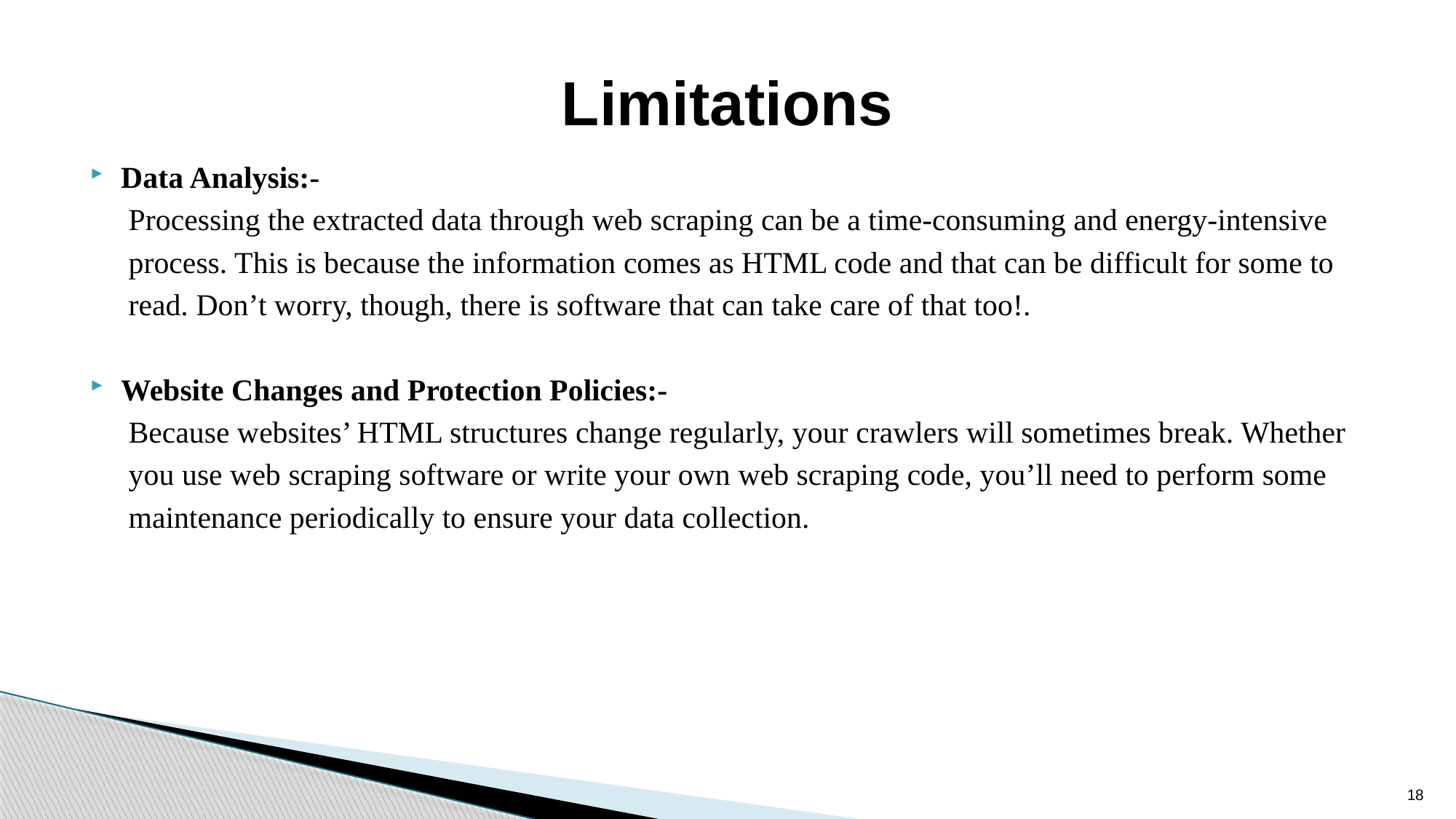

# Limitations

Data Analysis:-
     Processing the extracted data through web scraping can be a time-consuming and energy-intensive
     process. This is because the information comes as HTML code and that can be difficult for some to
     read. Don’t worry, though, there is software that can take care of that too!.

Website Changes and Protection Policies:-
     Because websites’ HTML structures change regularly, your crawlers will sometimes break. Whether
     you use web scraping software or write your own web scraping code, you’ll need to perform some
     maintenance periodically to ensure your data collection.
18